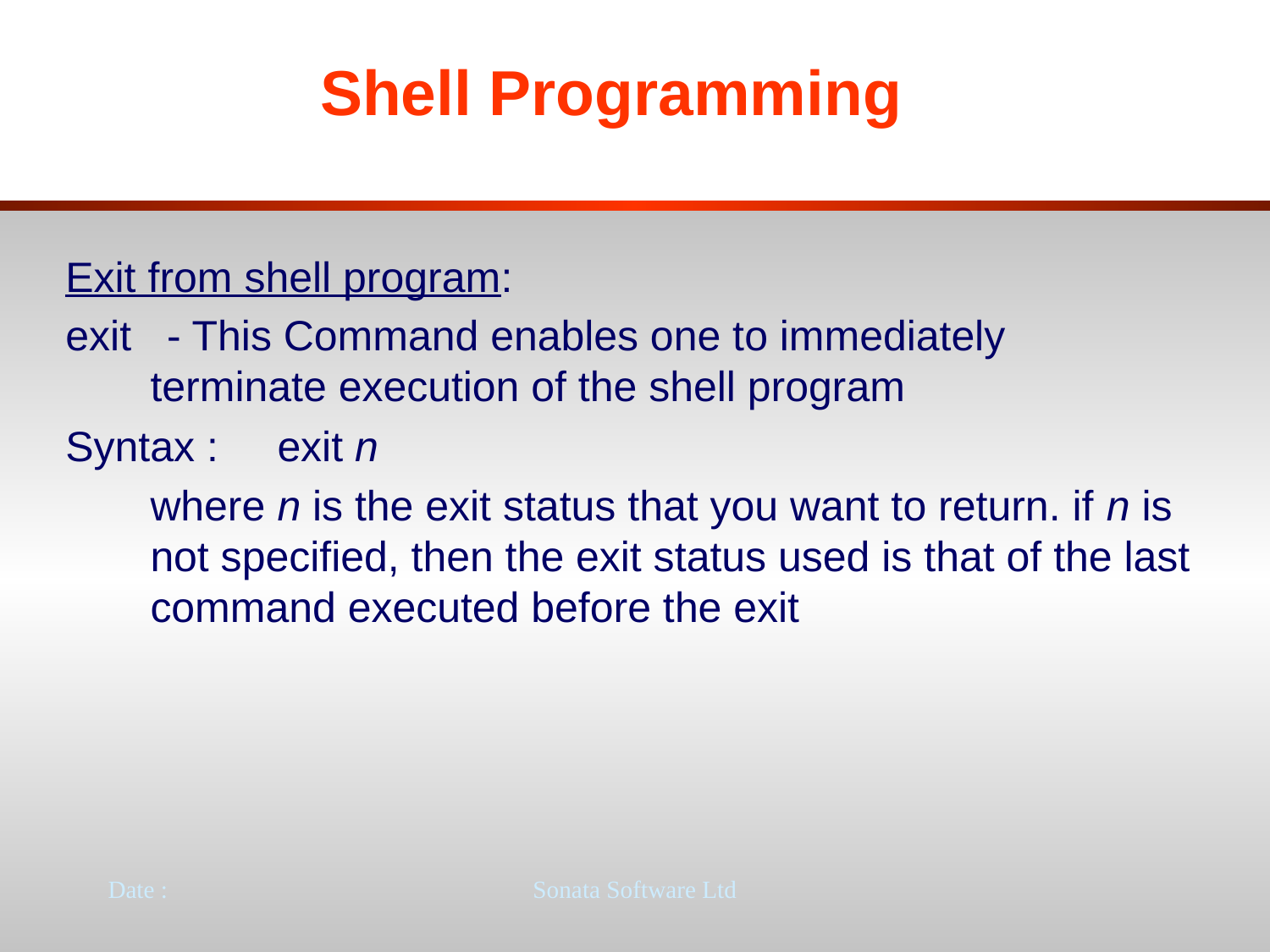

# Shell Programming
Exit from shell program:
exit   - This Command enables one to immediately terminate execution of the shell program
Syntax : 	exit n
	where n is the exit status that you want to return. if n is not specified, then the exit status used is that of the last command executed before the exit

Date :
Sonata Software Ltd